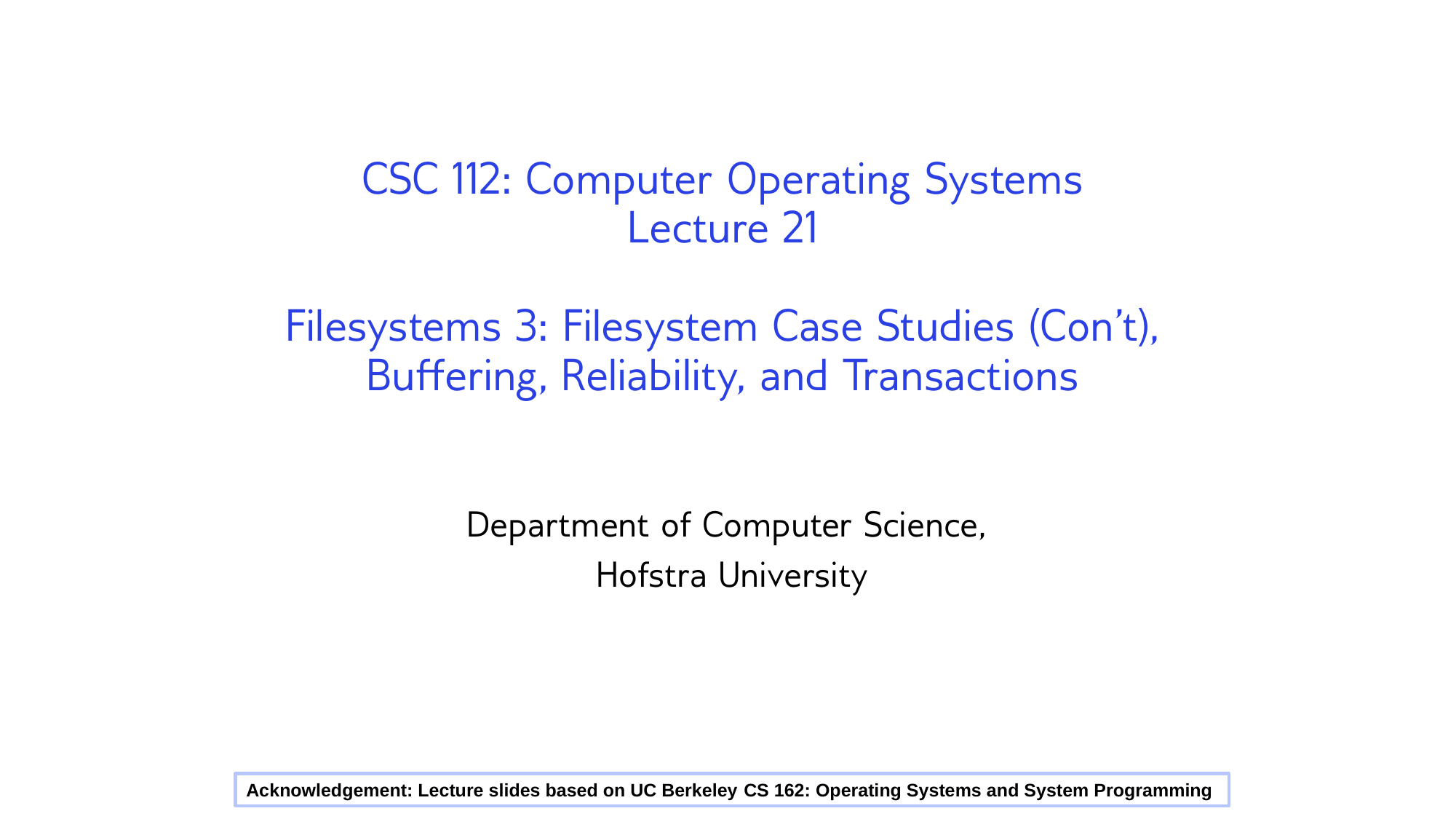

# CSC 112: Computer Operating Systems Lecture 21 Filesystems 3: Filesystem Case Studies (Con’t), Buffering, Reliability, and Transactions
Department of Computer Science,
Hofstra University
Acknowledgement: Lecture slides based on UC Berkeley CS 162: Operating Systems and System Programming